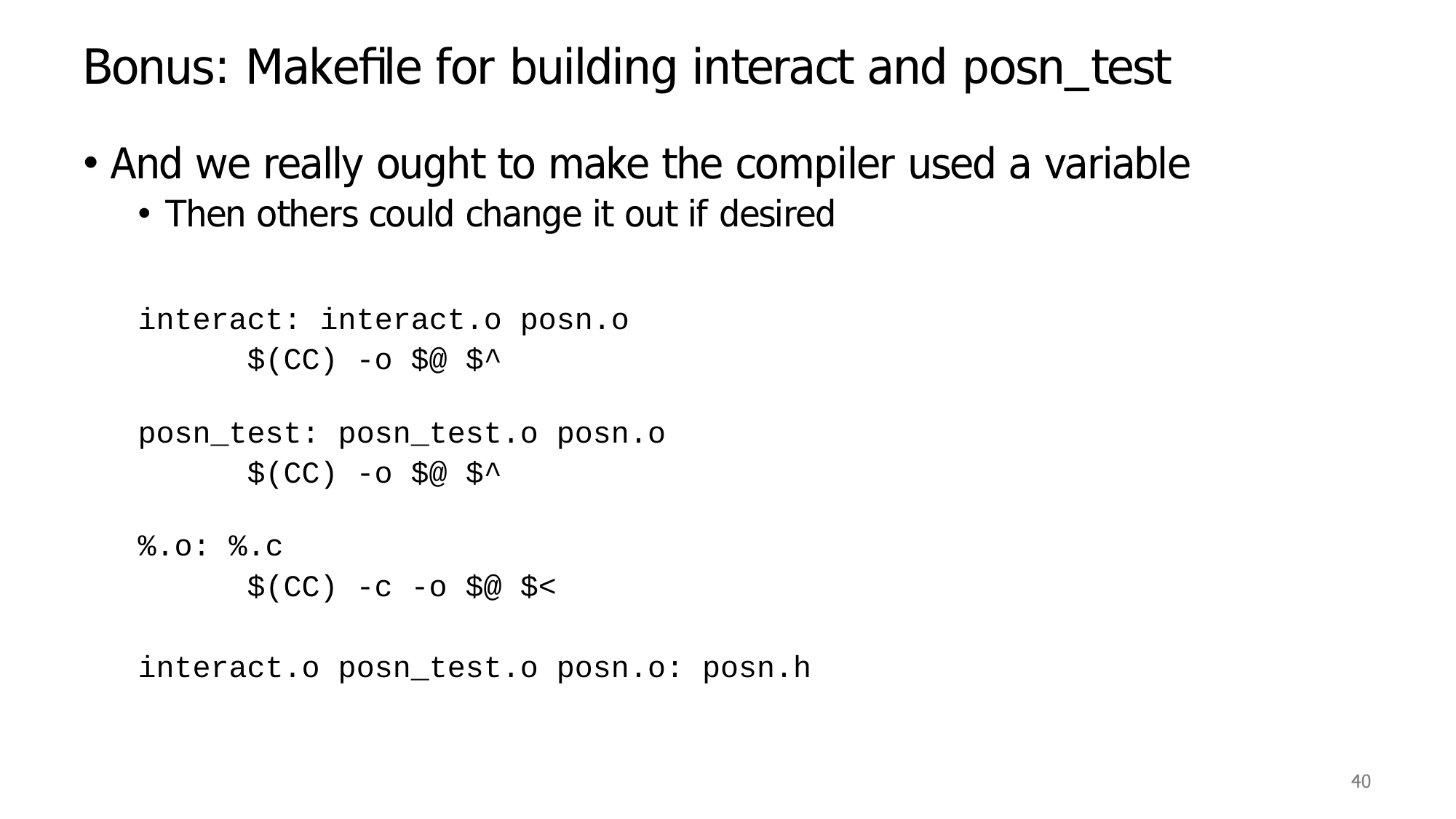

# Bonus: Makefile for building interact and posn_test
And we really ought to make the compiler used a variable
Then others could change it out if desired

interact: interact.o posn.o
	$(CC) ‑o $@ $^
posn_test: posn_test.o posn.o
	$(CC) ‑o $@ $^
%.o: %.c
	$(CC) ‑c ‑o $@ $<

interact.o posn_test.o posn.o: posn.h
40